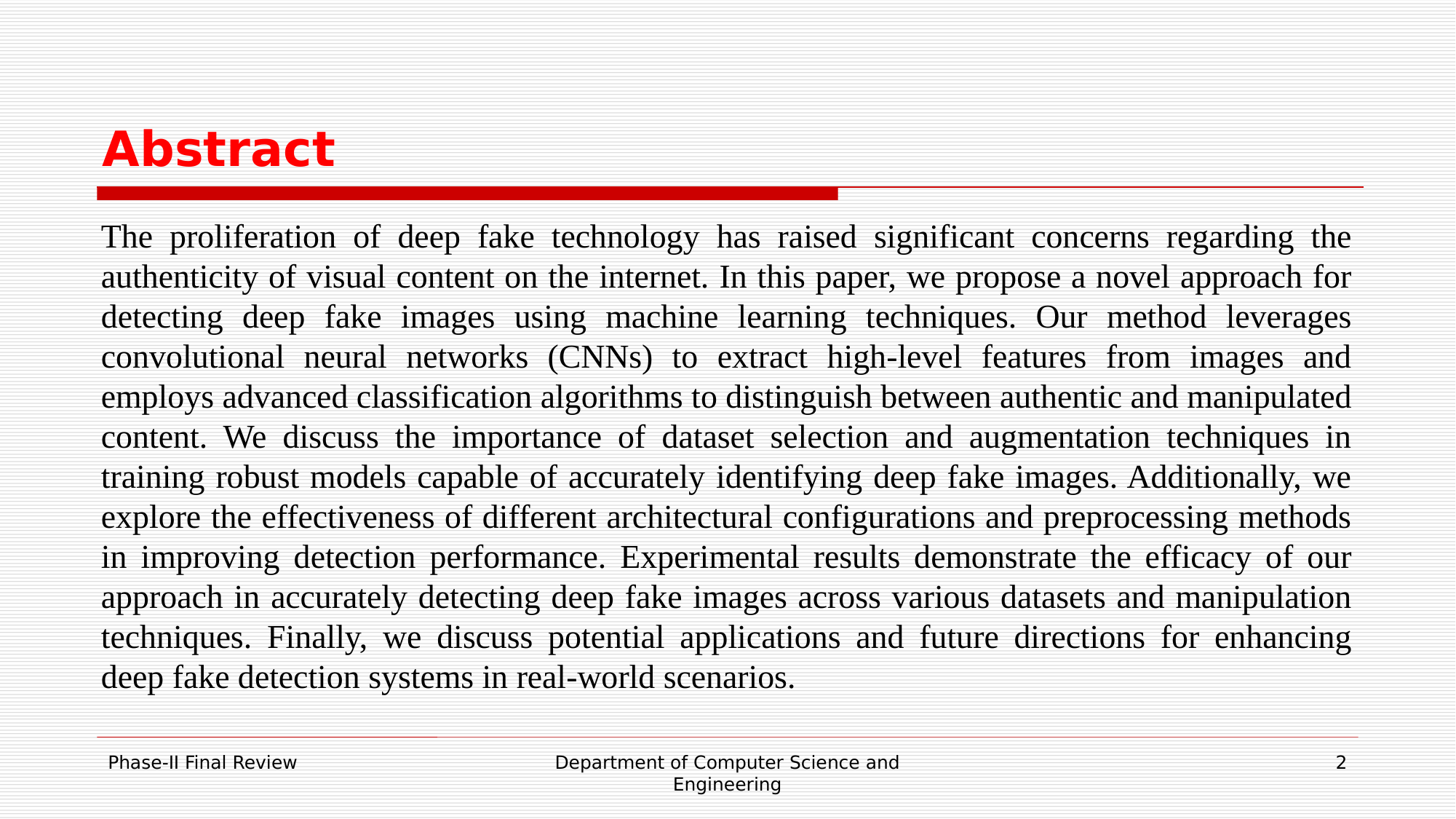

# Abstract
The proliferation of deep fake technology has raised significant concerns regarding the authenticity of visual content on the internet. In this paper, we propose a novel approach for detecting deep fake images using machine learning techniques. Our method leverages convolutional neural networks (CNNs) to extract high-level features from images and employs advanced classification algorithms to distinguish between authentic and manipulated content. We discuss the importance of dataset selection and augmentation techniques in training robust models capable of accurately identifying deep fake images. Additionally, we explore the effectiveness of different architectural configurations and preprocessing methods in improving detection performance. Experimental results demonstrate the efficacy of our approach in accurately detecting deep fake images across various datasets and manipulation techniques. Finally, we discuss potential applications and future directions for enhancing deep fake detection systems in real-world scenarios.

Phase-II Final Review
Department of Computer Science and Engineering
2